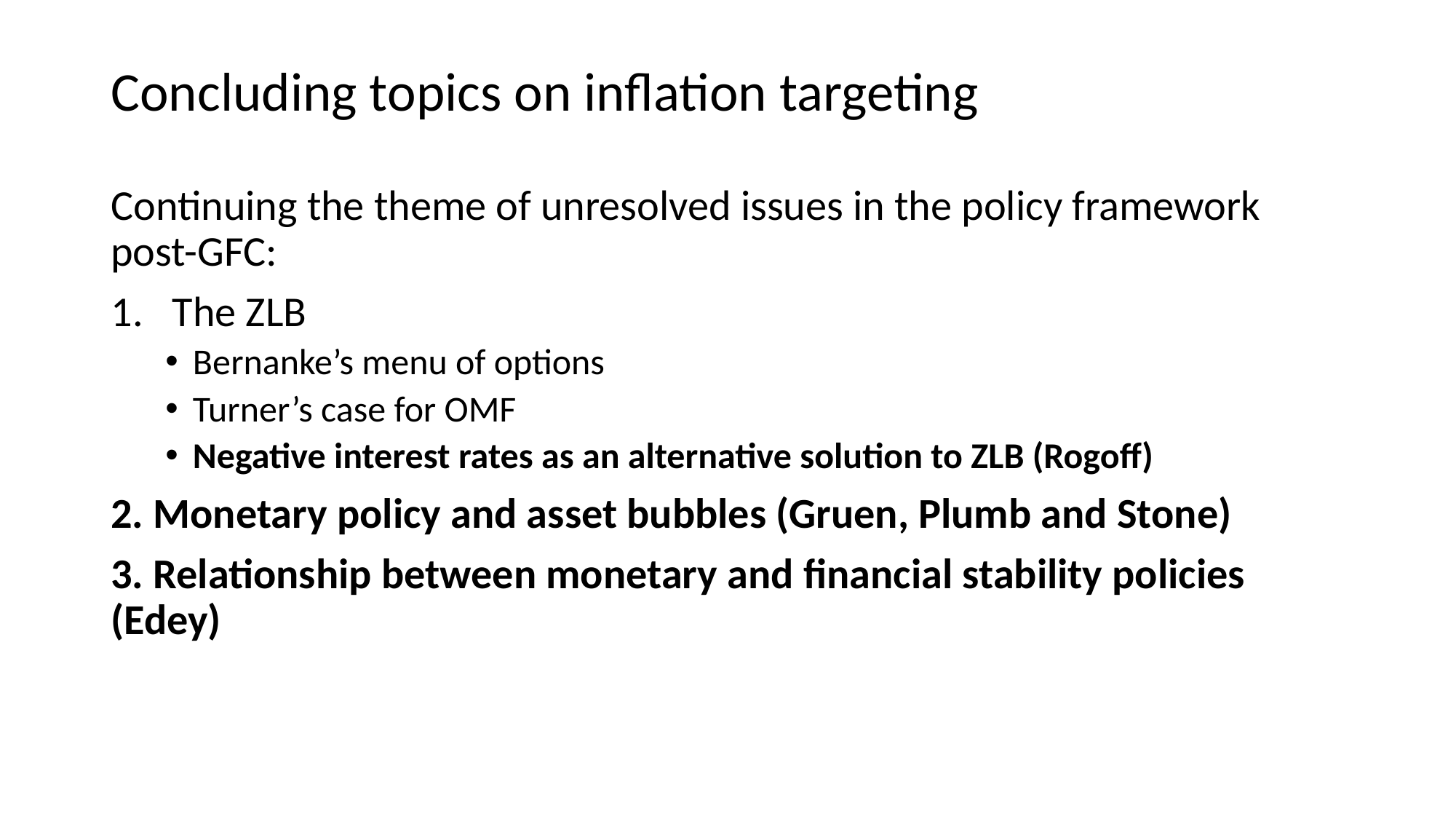

# Concluding topics on inflation targeting
Continuing the theme of unresolved issues in the policy framework post-GFC:
The ZLB
Bernanke’s menu of options
Turner’s case for OMF
Negative interest rates as an alternative solution to ZLB (Rogoff)
2. Monetary policy and asset bubbles (Gruen, Plumb and Stone)
3. Relationship between monetary and financial stability policies (Edey)